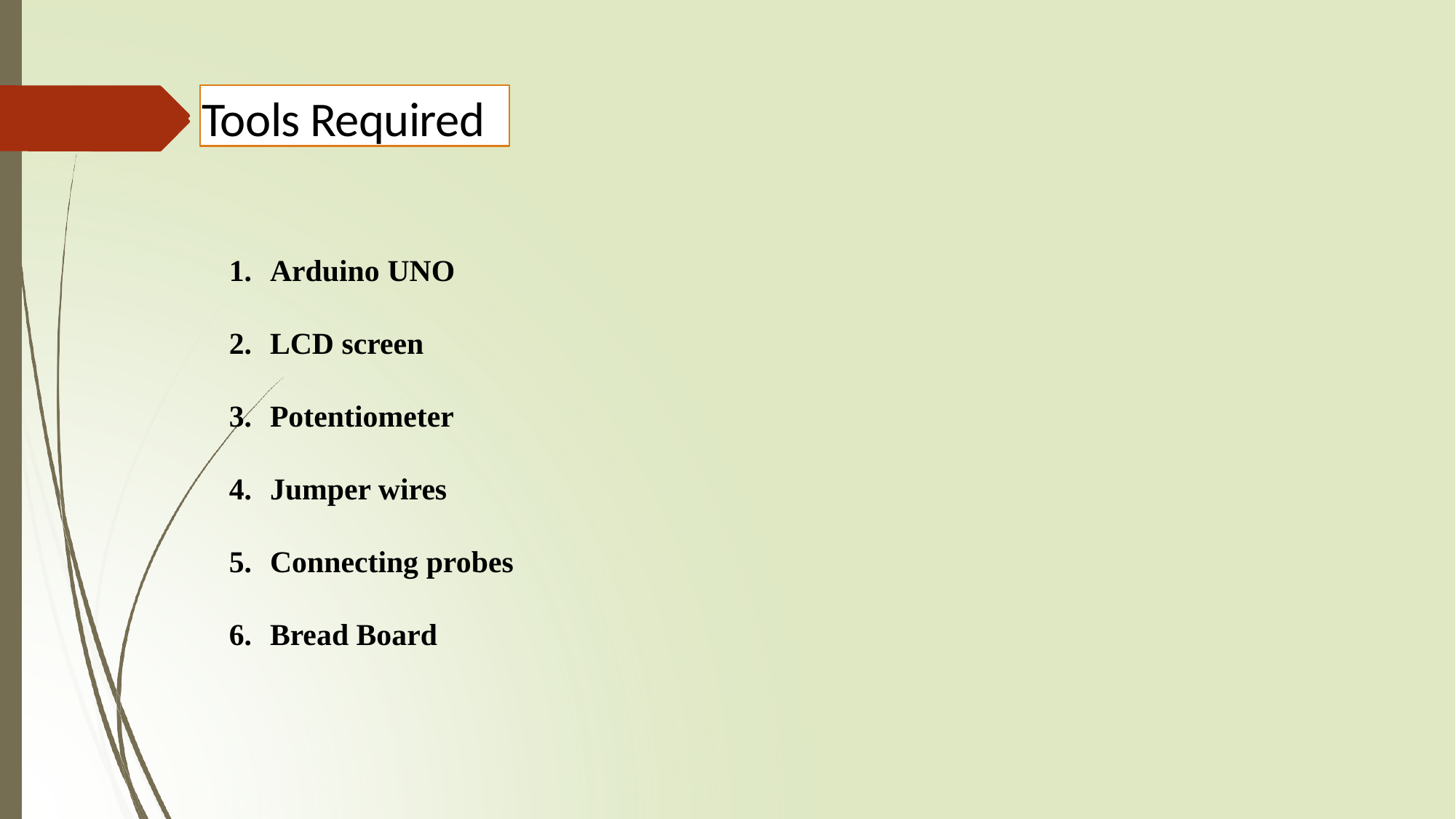

Tools Required

Arduino UNO
LCD screen
Potentiometer
Jumper wires
Connecting probes
Bread Board